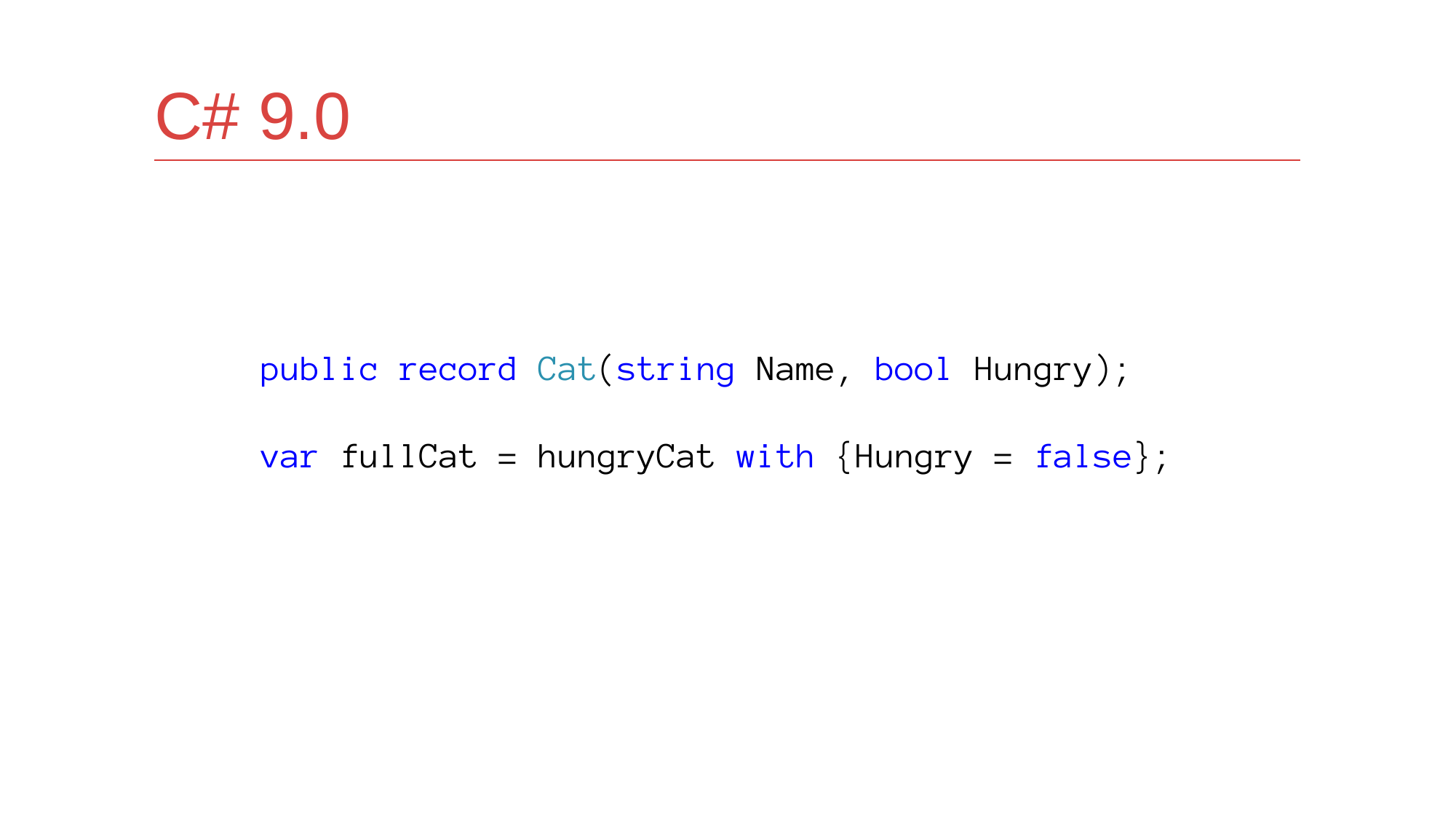

# C# 9.0
public record Cat(string Name, bool Hungry);

var fullCat = hungryCat with {Hungry = false};